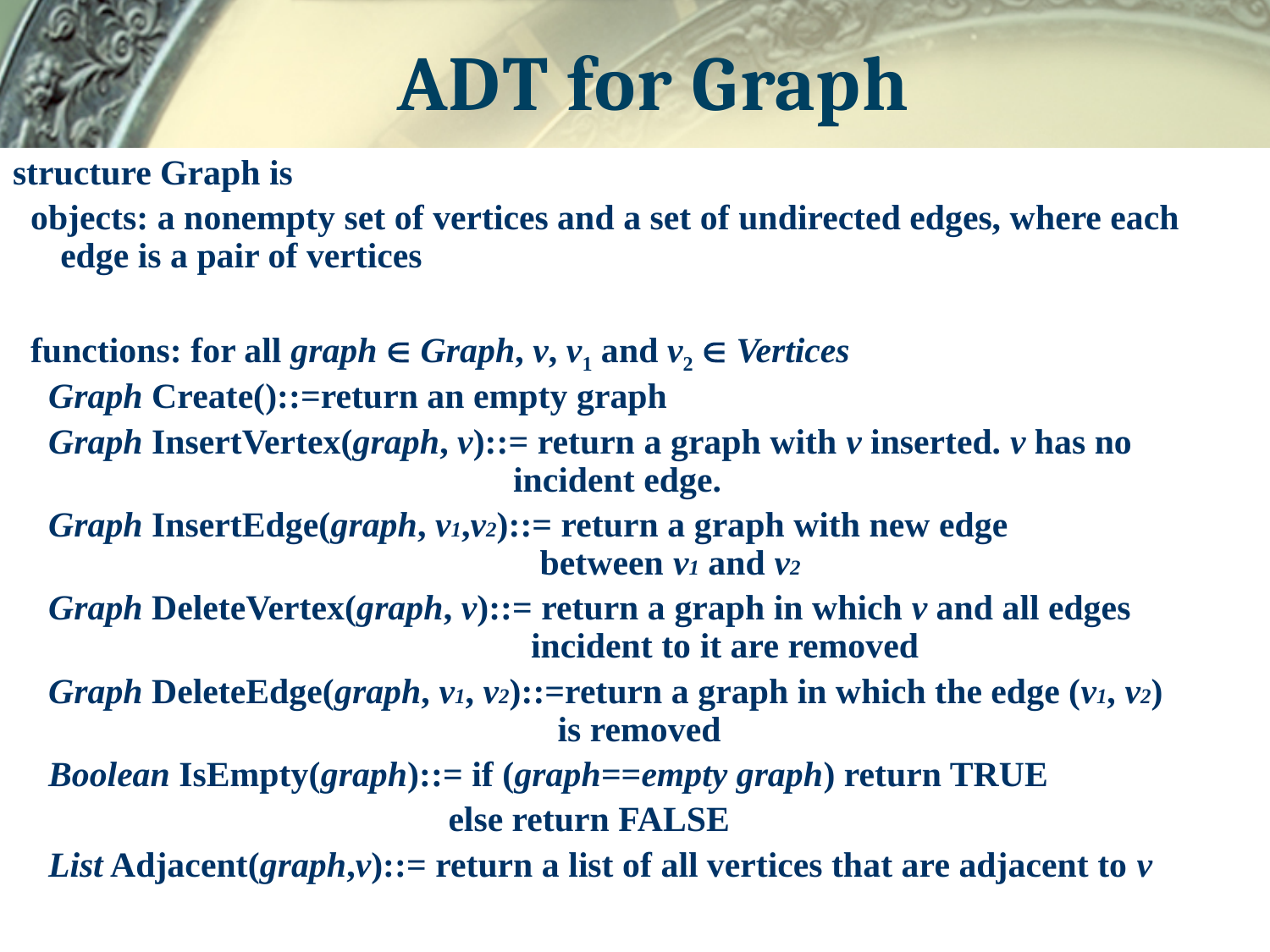

ADT for Graph
structure Graph is
  objects: a nonempty set of vertices and a set of undirected edges, where each
edge is a pair of vertices

  functions: for all graph ∈ Graph, v, v1 and v2 ∈ Vertices
    Graph Create()::=return an empty graph
    Graph InsertVertex(graph, v)::= return a graph with v inserted. v has no
                                                   incident edge.
    Graph InsertEdge(graph, v1,v2)::= return a graph with new edge
                                                      between v1 and v2
    Graph DeleteVertex(graph, v)::= return a graph in which v and all edges
                                                     incident to it are removed
    Graph DeleteEdge(graph, v1, v2)::=return a graph in which the edge (v1, v2)
                                                        is removed
    Boolean IsEmpty(graph)::= if (graph==empty graph) return TRUE
                                                 else return FALSE
    List Adjacent(graph,v)::= return a list of all vertices that are adjacent to v
14